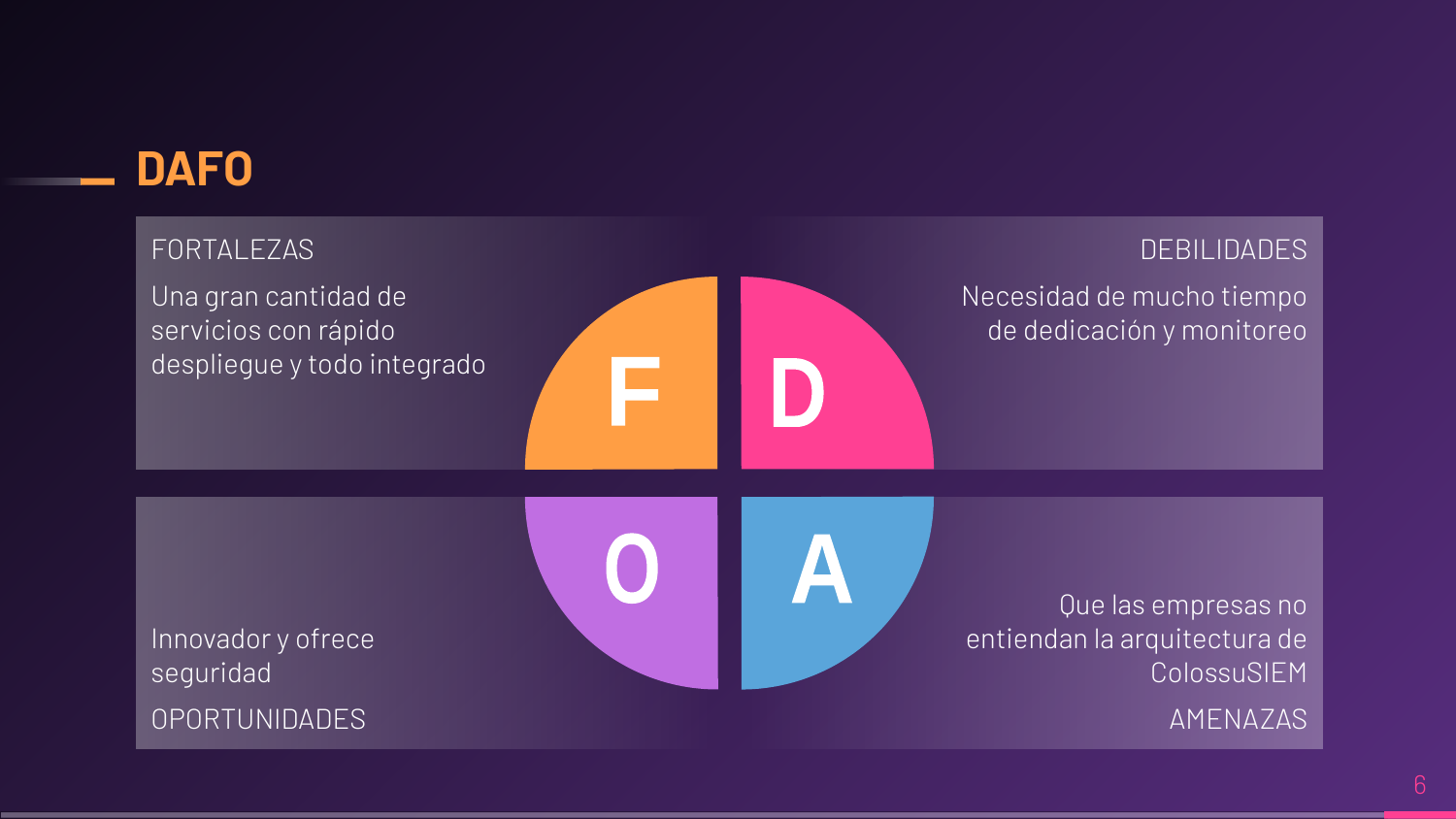

# DAFO
FORTALEZAS
Una gran cantidad de servicios con rápido despliegue y todo integrado
DEBILIDADES
Necesidad de mucho tiempo de dedicación y monitoreo

F
D

Innovador y ofrece seguridad
OPORTUNIDADES
Que las empresas no entiendan la arquitectura de ColossuSIEM
AMENAZAS
O
A
6